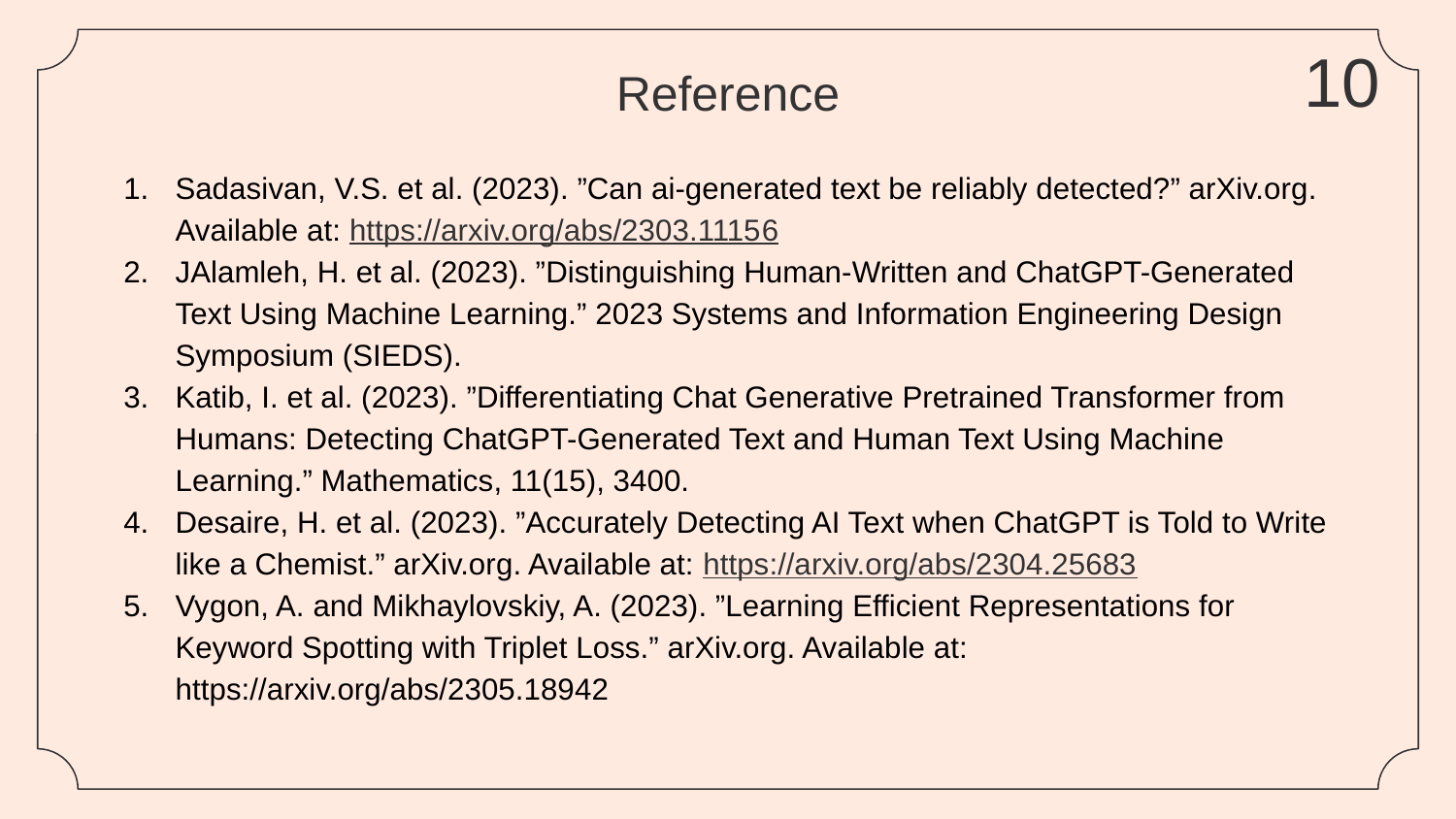

10
Reference
Sadasivan, V.S. et al. (2023). ”Can ai-generated text be reliably detected?” arXiv.org. Available at: https://arxiv.org/abs/2303.11156
JAlamleh, H. et al. (2023). ”Distinguishing Human-Written and ChatGPT-Generated Text Using Machine Learning.” 2023 Systems and Information Engineering Design Symposium (SIEDS).
Katib, I. et al. (2023). ”Differentiating Chat Generative Pretrained Transformer from Humans: Detecting ChatGPT-Generated Text and Human Text Using Machine Learning.” Mathematics, 11(15), 3400.
Desaire, H. et al. (2023). ”Accurately Detecting AI Text when ChatGPT is Told to Write like a Chemist.” arXiv.org. Available at: https://arxiv.org/abs/2304.25683
Vygon, A. and Mikhaylovskiy, A. (2023). ”Learning Efficient Representations for Keyword Spotting with Triplet Loss.” arXiv.org. Available at: https://arxiv.org/abs/2305.18942